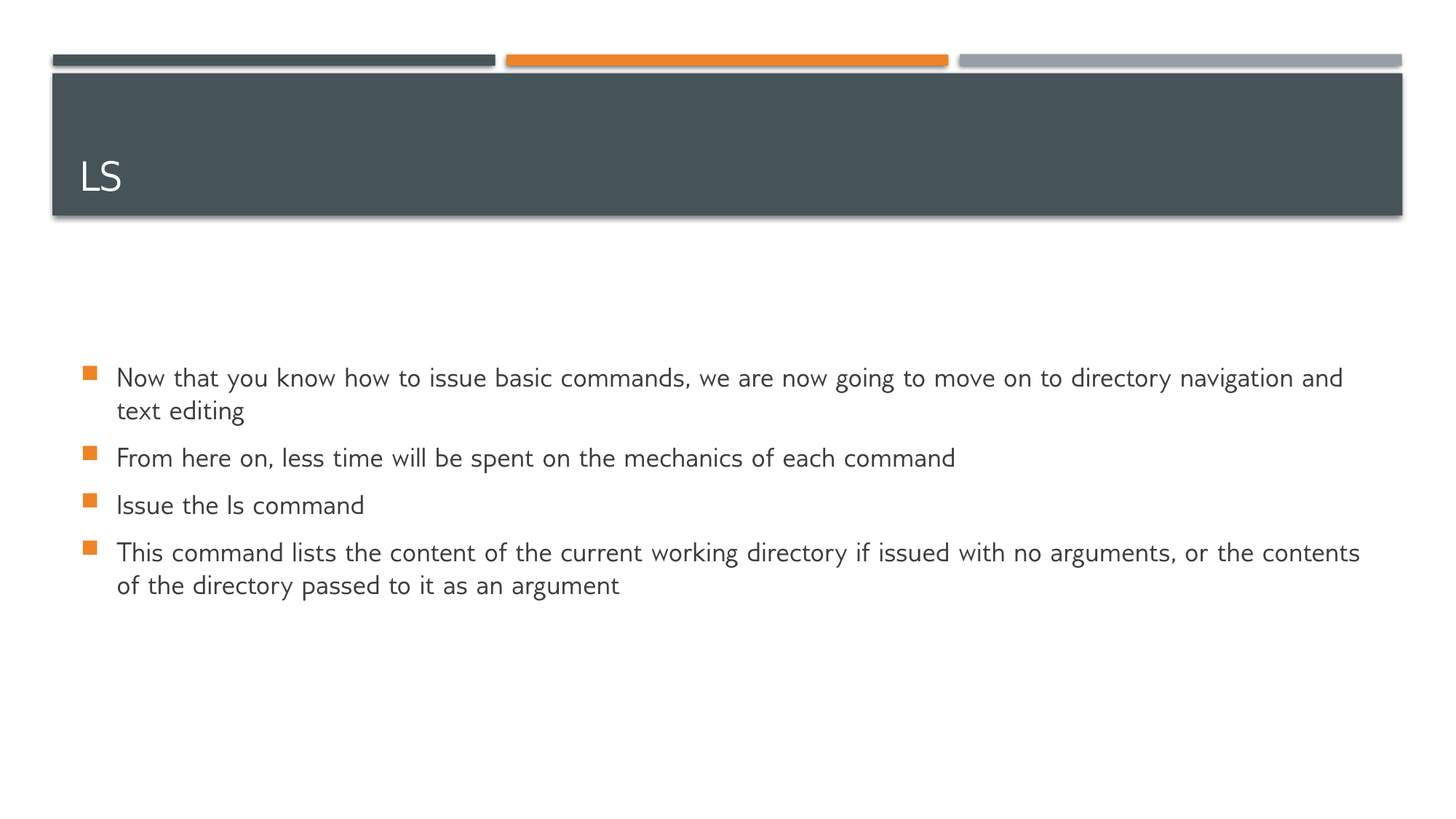

# ls
Now that you know how to issue basic commands, we are now going to move on to directory navigation and text editing
From here on, less time will be spent on the mechanics of each command
Issue the ls command
This command lists the content of the current working directory if issued with no arguments, or the contents of the directory passed to it as an argument